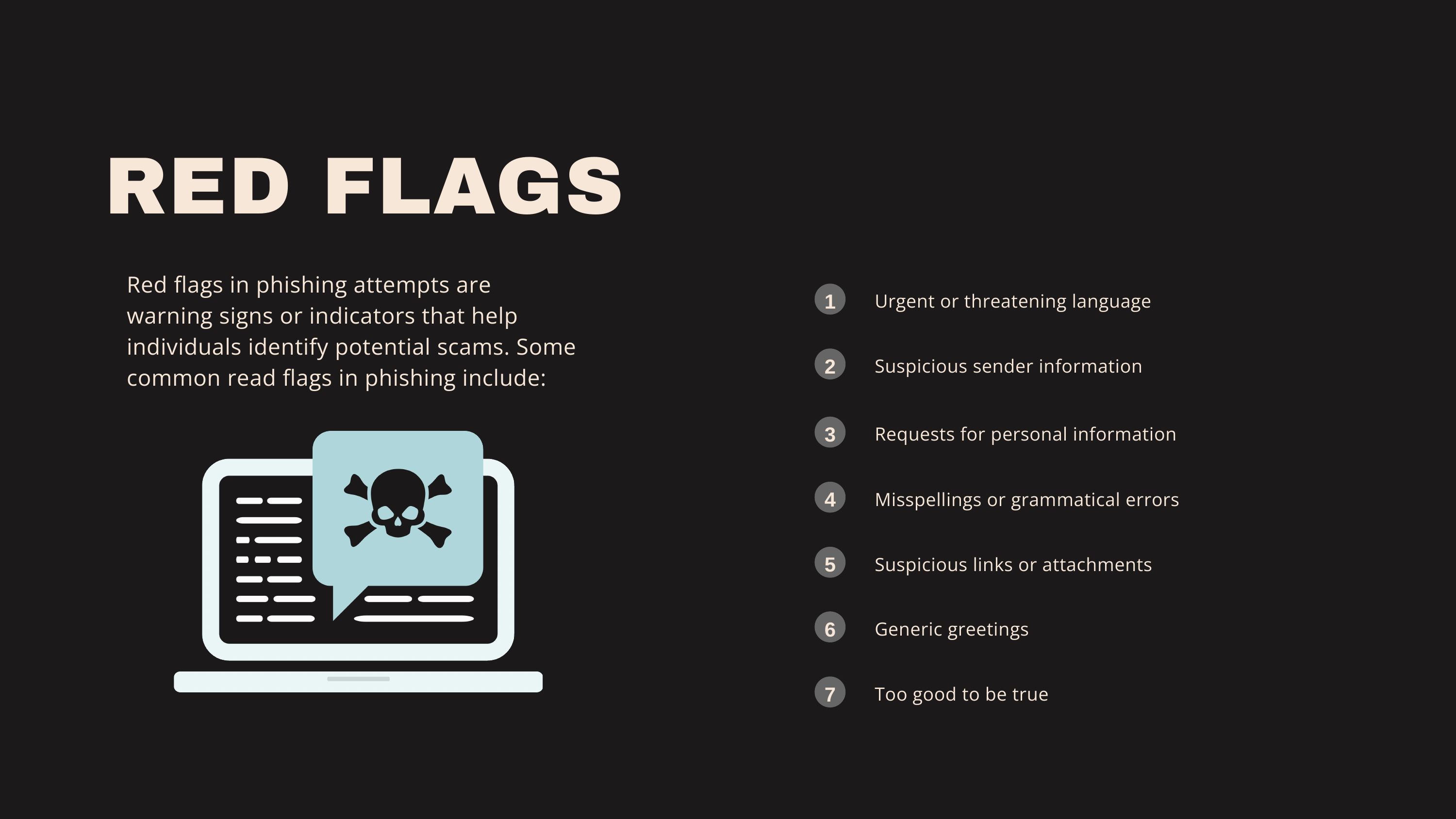

RED FLAGS
Red flags in phishing attempts are warning signs or indicators that help individuals identify potential scams. Some common read flags in phishing include:
1

Urgent or threatening language
2

Suspicious sender information
3

Requests for personal information

4

Misspellings or grammatical errors
5

Suspicious links or attachments
6

Generic greetings
7

Too good to be true